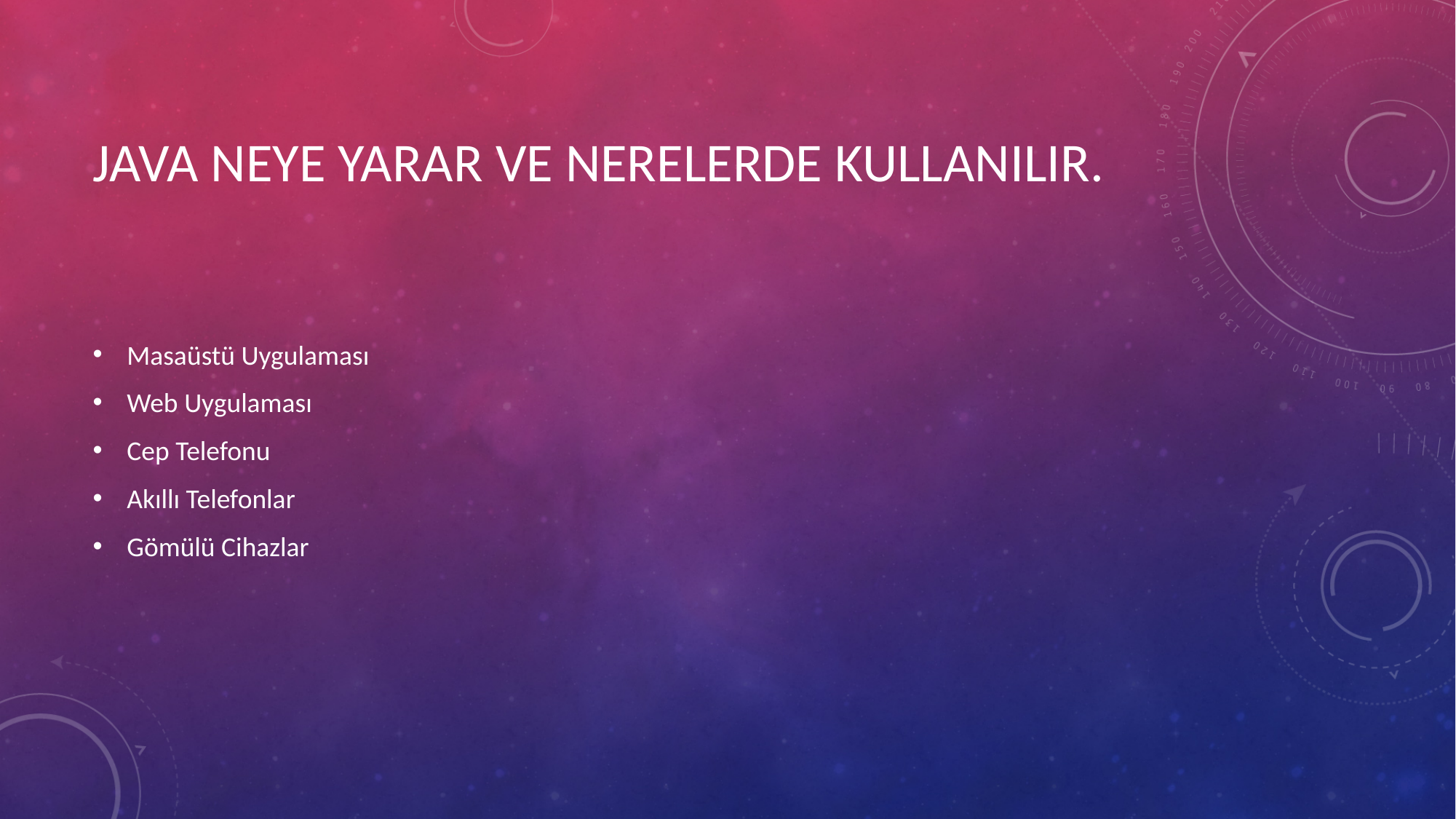

# Java Neye Yarar ve nerelerde Kullanılır.
Masaüstü Uygulaması
Web Uygulaması
Cep Telefonu
Akıllı Telefonlar
Gömülü Cihazlar